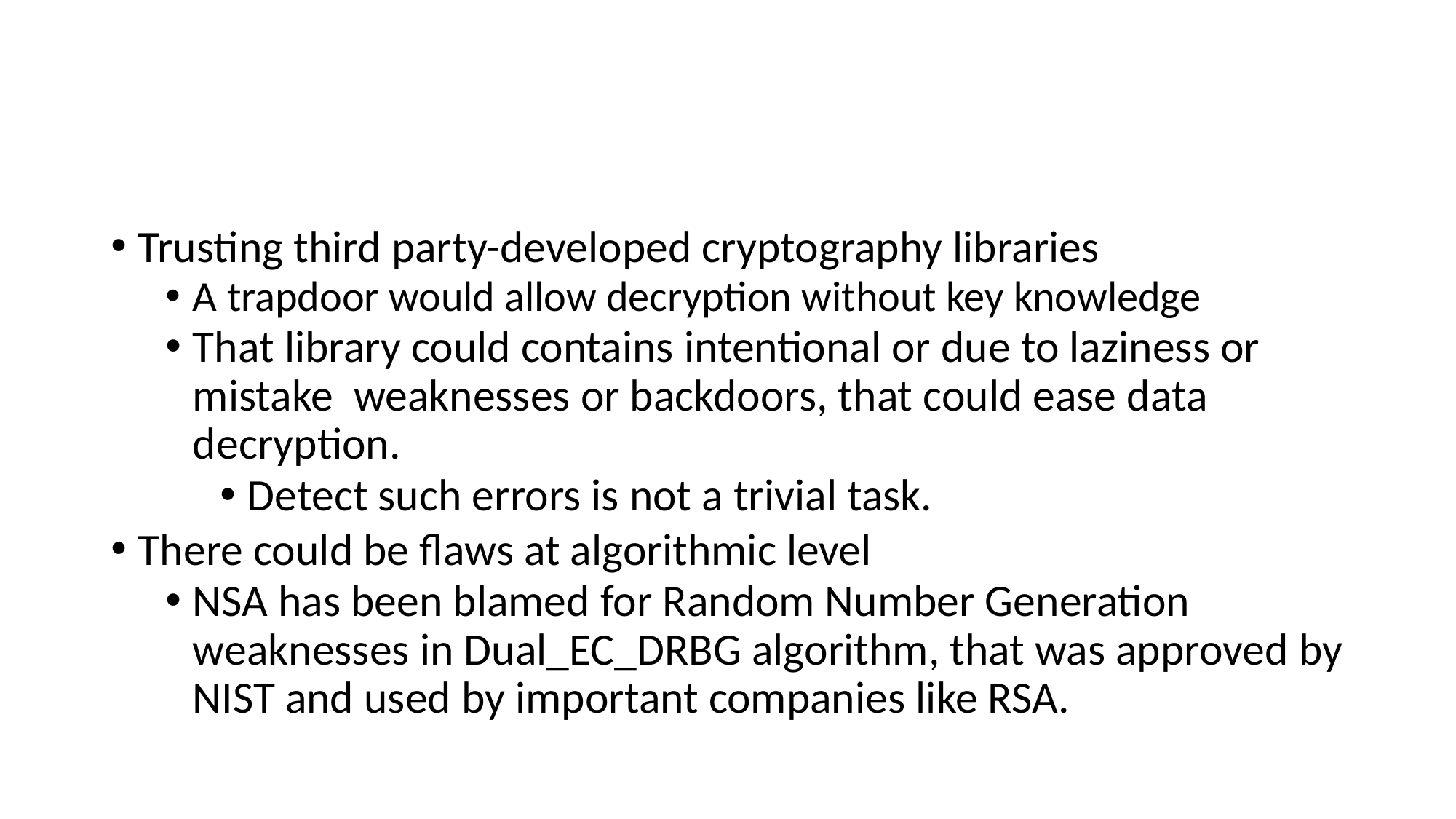

#
Trusting third party-developed cryptography libraries
A trapdoor would allow decryption without key knowledge
That library could contains intentional or due to laziness or mistake  weaknesses or backdoors, that could ease data decryption.
Detect such errors is not a trivial task.
There could be flaws at algorithmic level
NSA has been blamed for Random Number Generation weaknesses in Dual_EC_DRBG algorithm, that was approved by NIST and used by important companies like RSA.